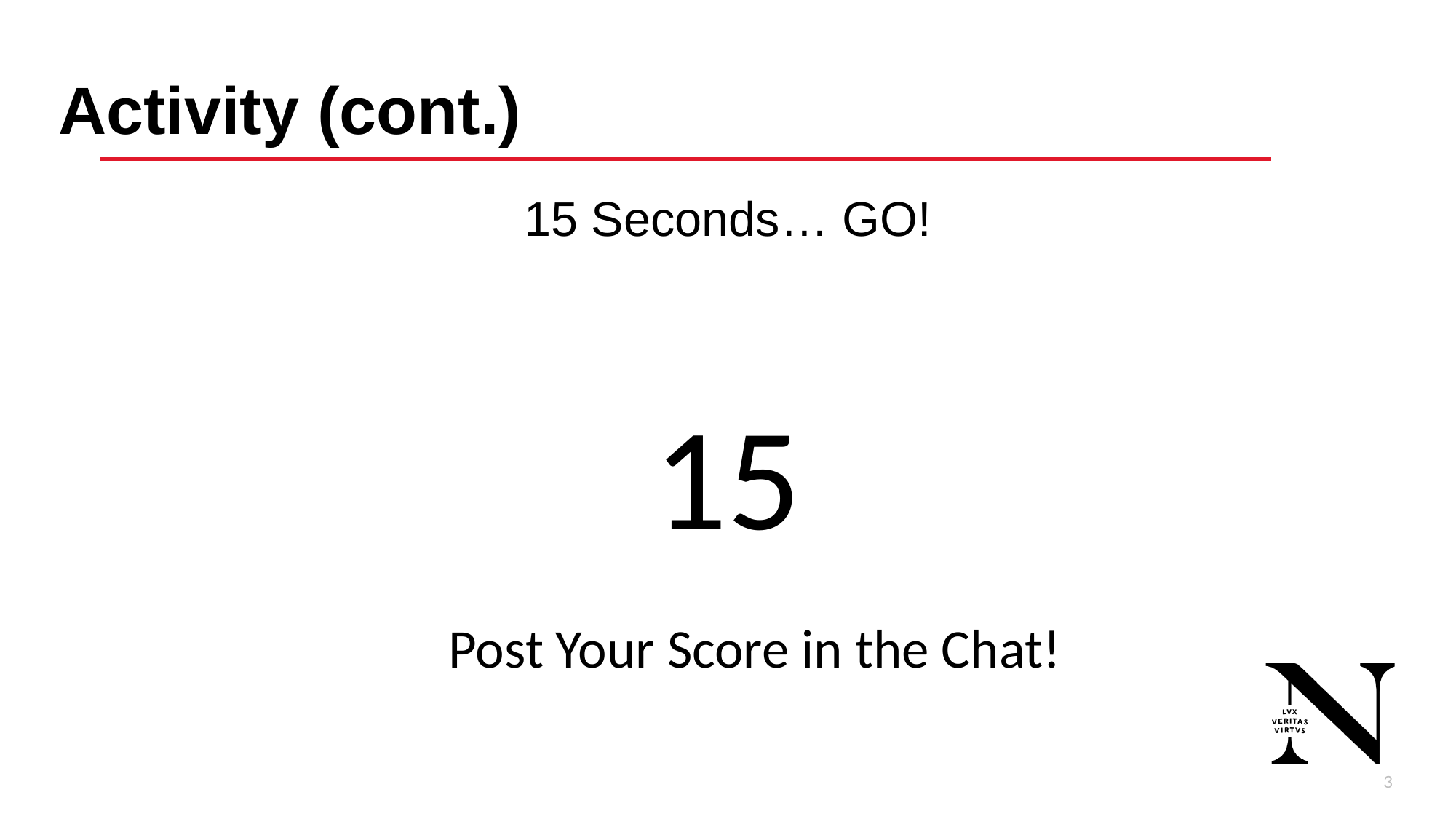

Activity (cont.)
15 Seconds… GO!
STOP
1
2
3
4
5
6
7
8
9
10
11
12
13
14
15
Post Your Score in the Chat!
3